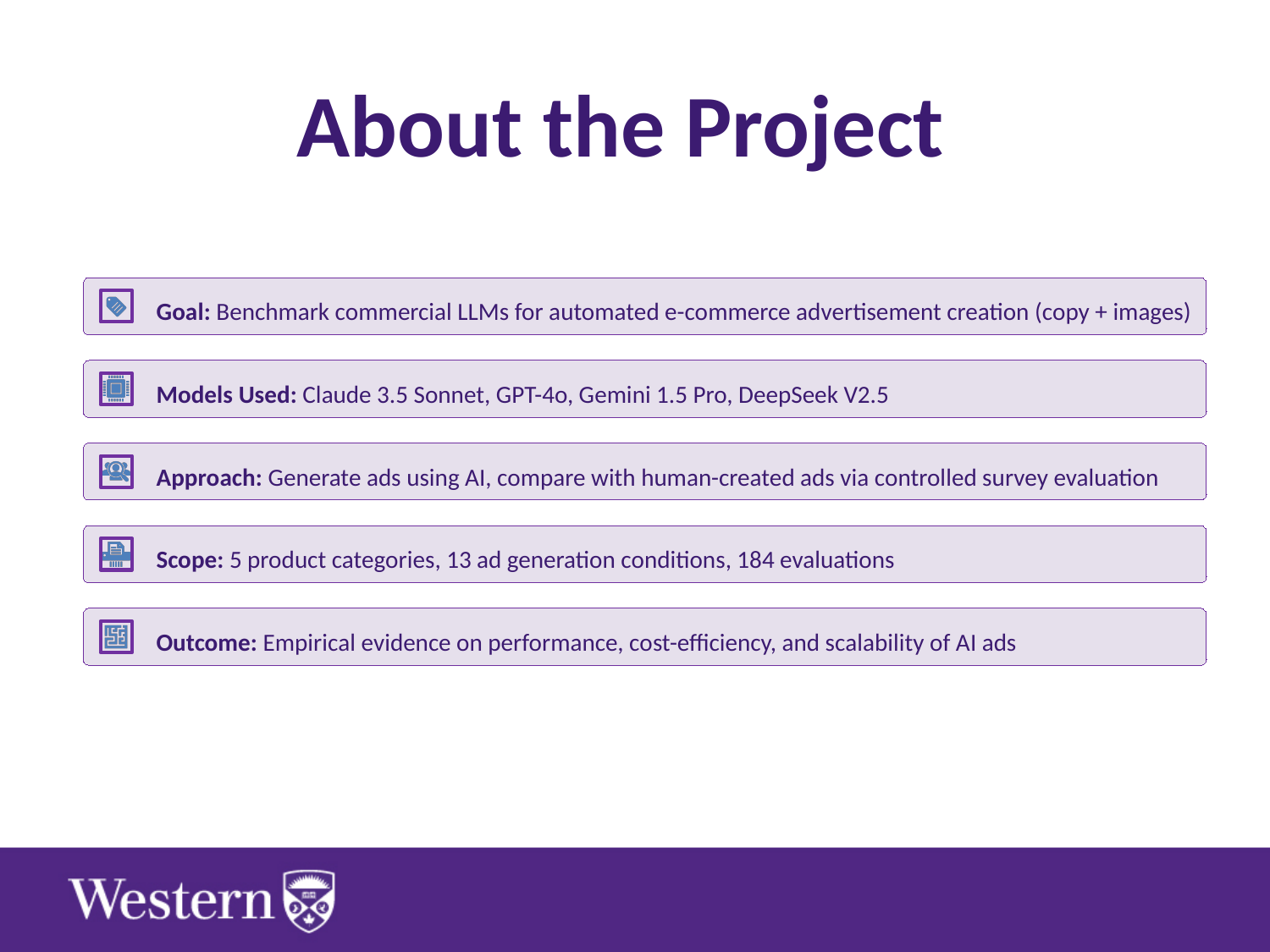

# About the Project
Goal: Benchmark commercial LLMs for automated e-commerce advertisement creation (copy + images)
Models Used: Claude 3.5 Sonnet, GPT-4o, Gemini 1.5 Pro, DeepSeek V2.5
Approach: Generate ads using AI, compare with human-created ads via controlled survey evaluation
Scope: 5 product categories, 13 ad generation conditions, 184 evaluations
Outcome: Empirical evidence on performance, cost-efficiency, and scalability of AI ads